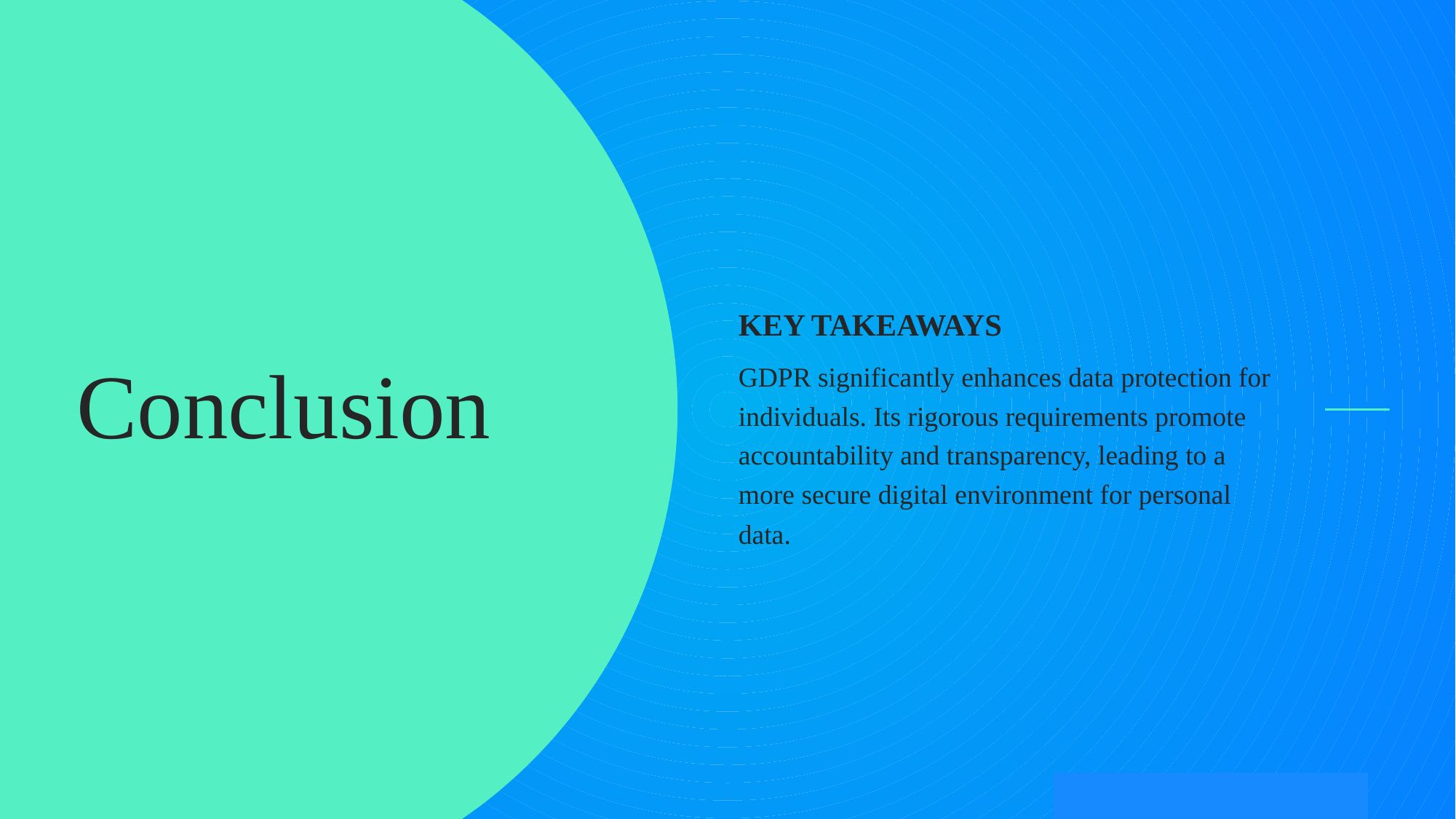

# Conclusion
KEY TAKEAWAYS
GDPR significantly enhances data protection for individuals. Its rigorous requirements promote accountability and transparency, leading to a more secure digital environment for personal data.